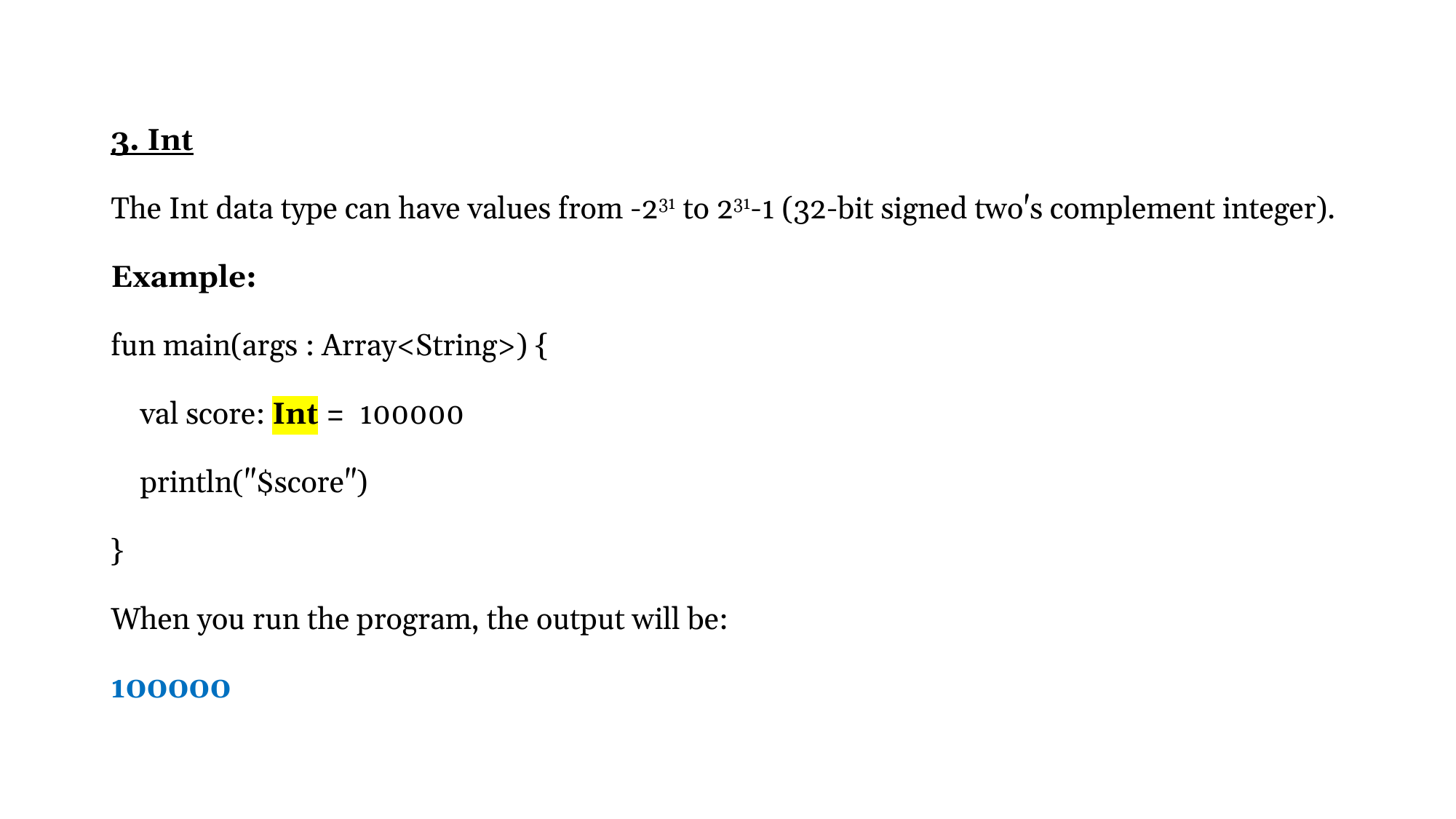

3. Int
The Int data type can have values from -231 to 231-1 (32-bit signed two's complement integer).
Example:
fun main(args : Array<String>) {
    val score: Int =  100000
    println("$score")
}
When you run the program, the output will be:
100000